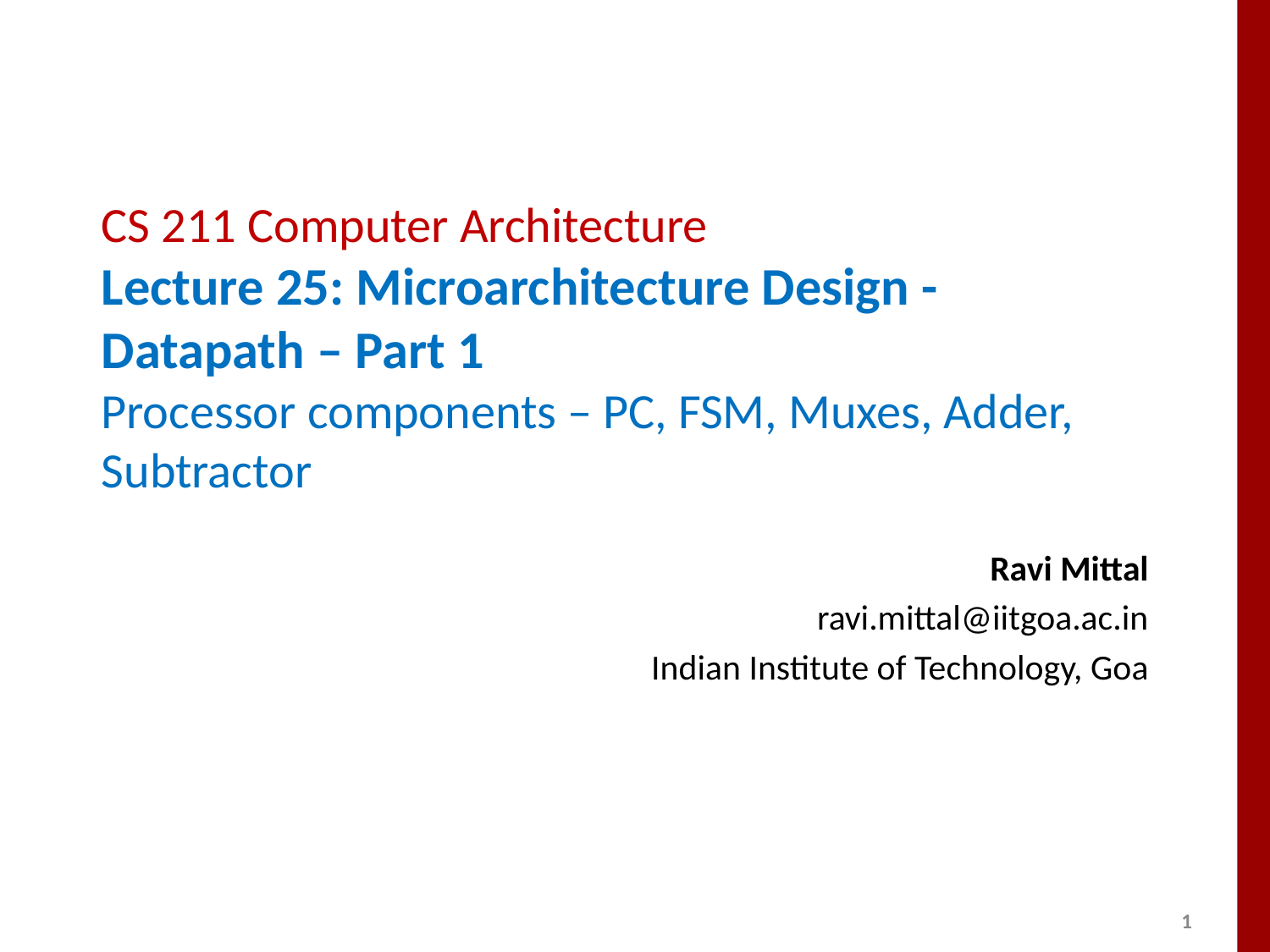

# CS 211 Computer Architecture Lecture 25: Microarchitecture Design - Datapath – Part 1 Processor components – PC, FSM, Muxes, Adder,  Subtractor
Ravi Mittal
ravi.mittal@iitgoa.ac.in
Indian Institute of Technology, Goa